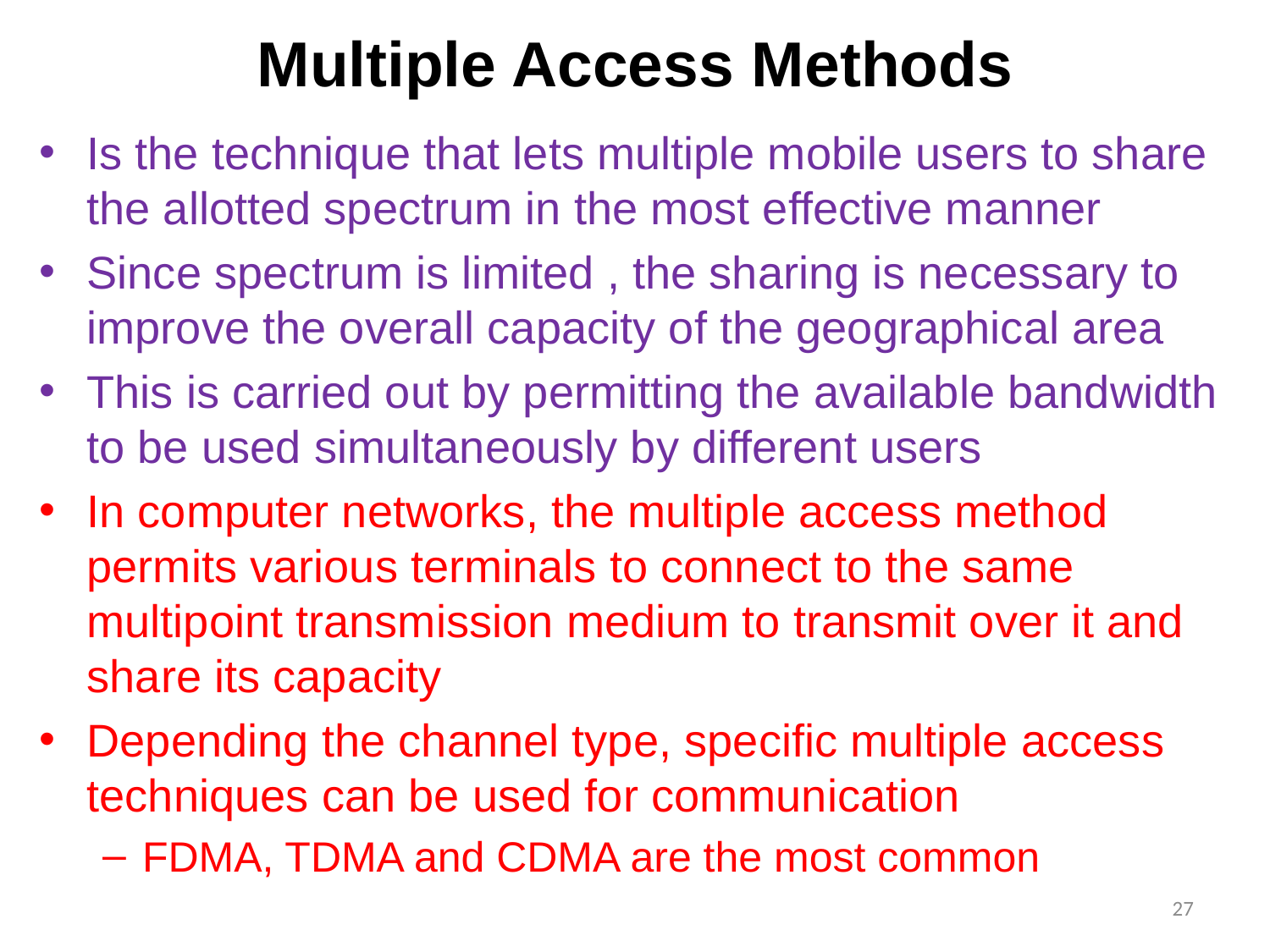

# Multiple Access Methods
Is the technique that lets multiple mobile users to share the allotted spectrum in the most effective manner
Since spectrum is limited , the sharing is necessary to improve the overall capacity of the geographical area
This is carried out by permitting the available bandwidth to be used simultaneously by different users
In computer networks, the multiple access method permits various terminals to connect to the same multipoint transmission medium to transmit over it and share its capacity
Depending the channel type, specific multiple access techniques can be used for communication
FDMA, TDMA and CDMA are the most common

27